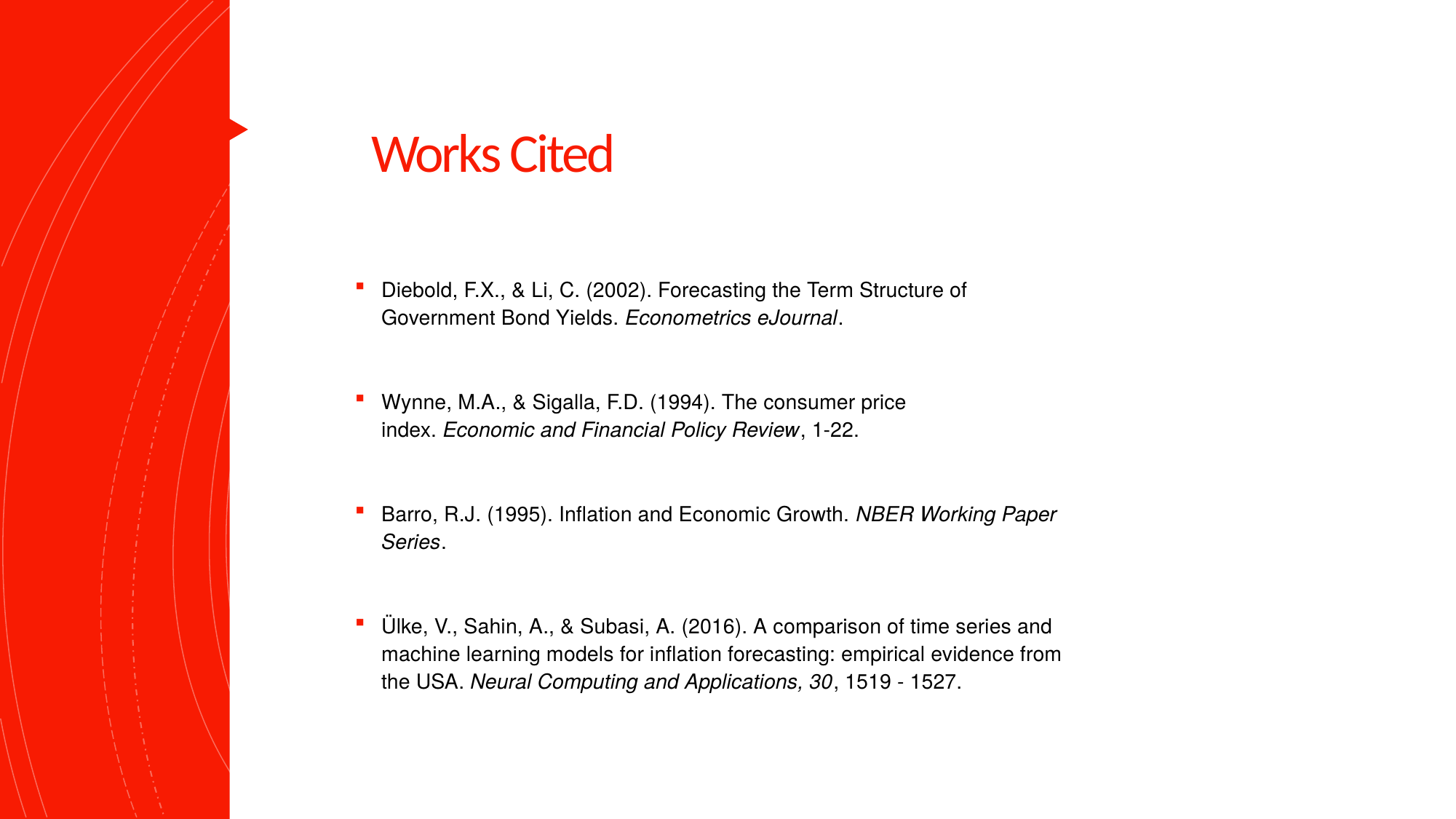

# Works Cited

Diebold, F.X., & Li, C. (2002). Forecasting the Term Structure of Government Bond Yields. Econometrics eJournal.

Wynne, M.A., & Sigalla, F.D. (1994). The consumer price index. Economic and Financial Policy Review, 1-22.

Barro, R.J. (1995). Inflation and Economic Growth. NBER Working Paper Series.

Ülke, V., Sahin, A., & Subasi, A. (2016). A comparison of time series and machine learning models for inflation forecasting: empirical evidence from the USA. Neural Computing and Applications, 30, 1519 - 1527.